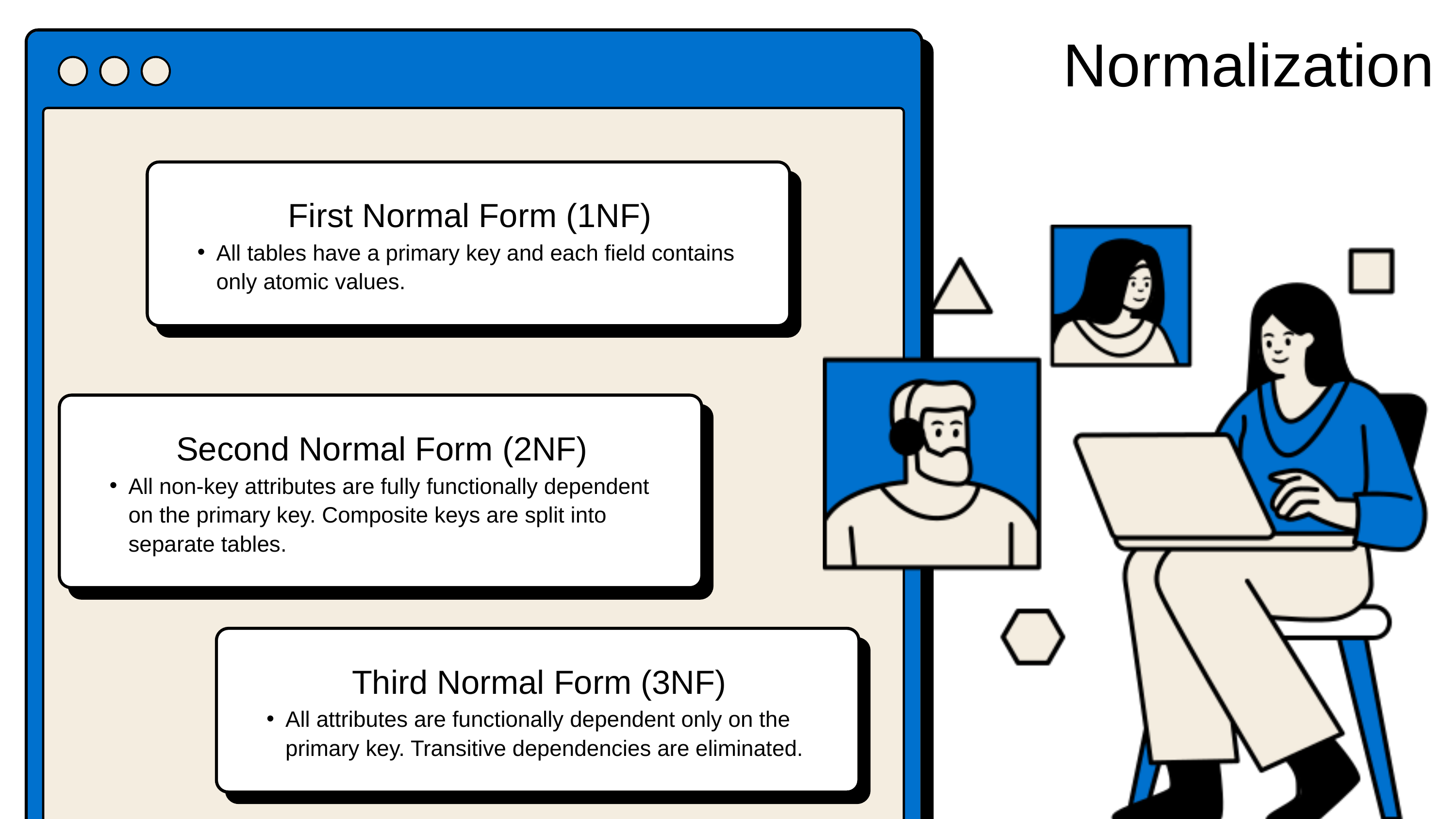

Normalization

First Normal Form (1NF)
All tables have a primary key and each field contains only atomic values.

Second Normal Form (2NF)
All non-key attributes are fully functionally dependent on the primary key. Composite keys are split into separate tables.

Third Normal Form (3NF)
All attributes are functionally dependent only on the primary key. Transitive dependencies are eliminated.